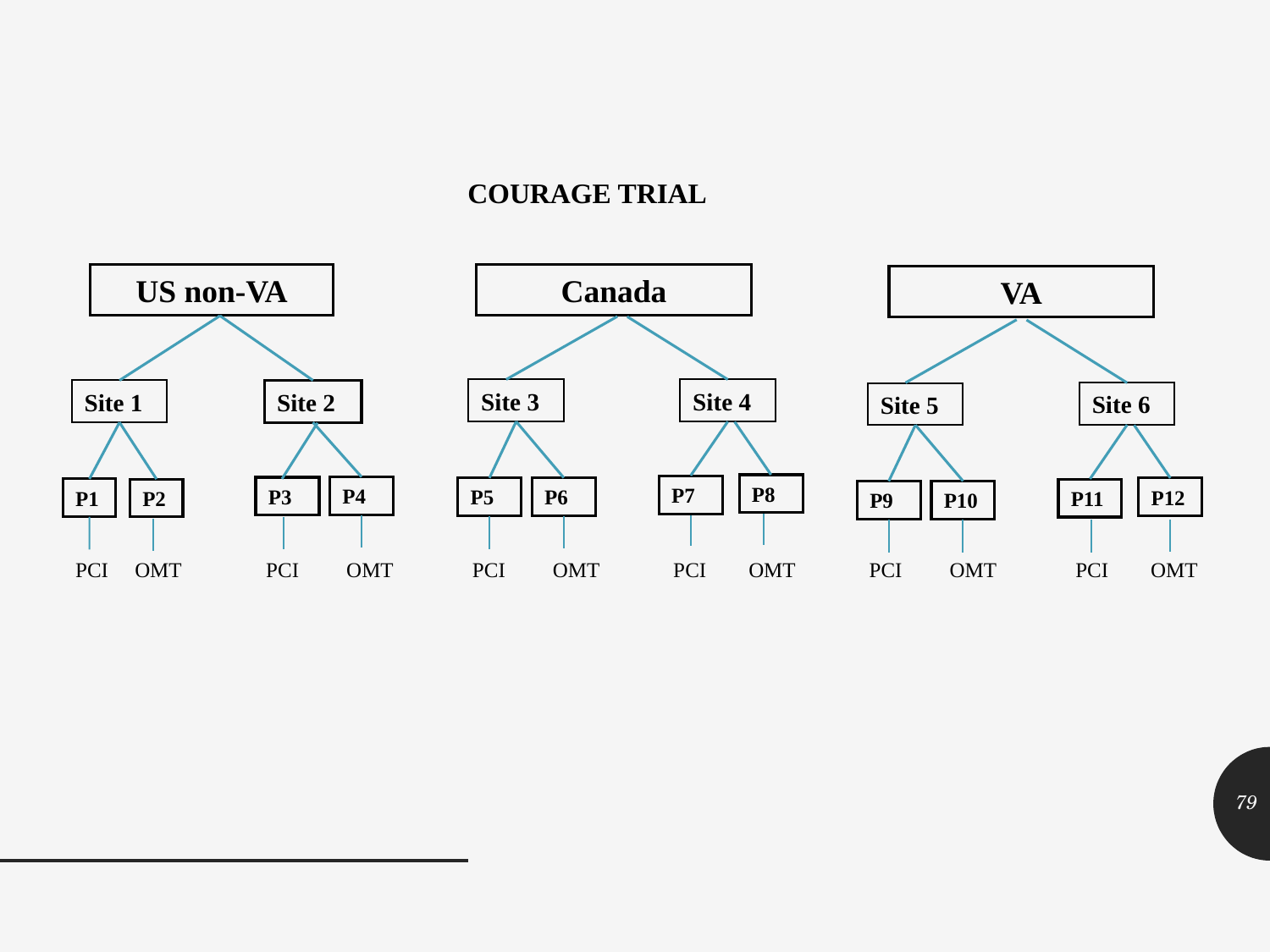

COURAGE TRIAL
Canada
US non-VA
VA
Site 3
Site 4
Site 1
Site 2
Site 6
Site 5
P8
P7
P4
P3
P5
P6
P12
P1
P2
P11
P9
P10
PCI     OMT                PCI         OMT               PCI         OMT              PCI        OMT              PCI         OMT               PCI        OMT
79